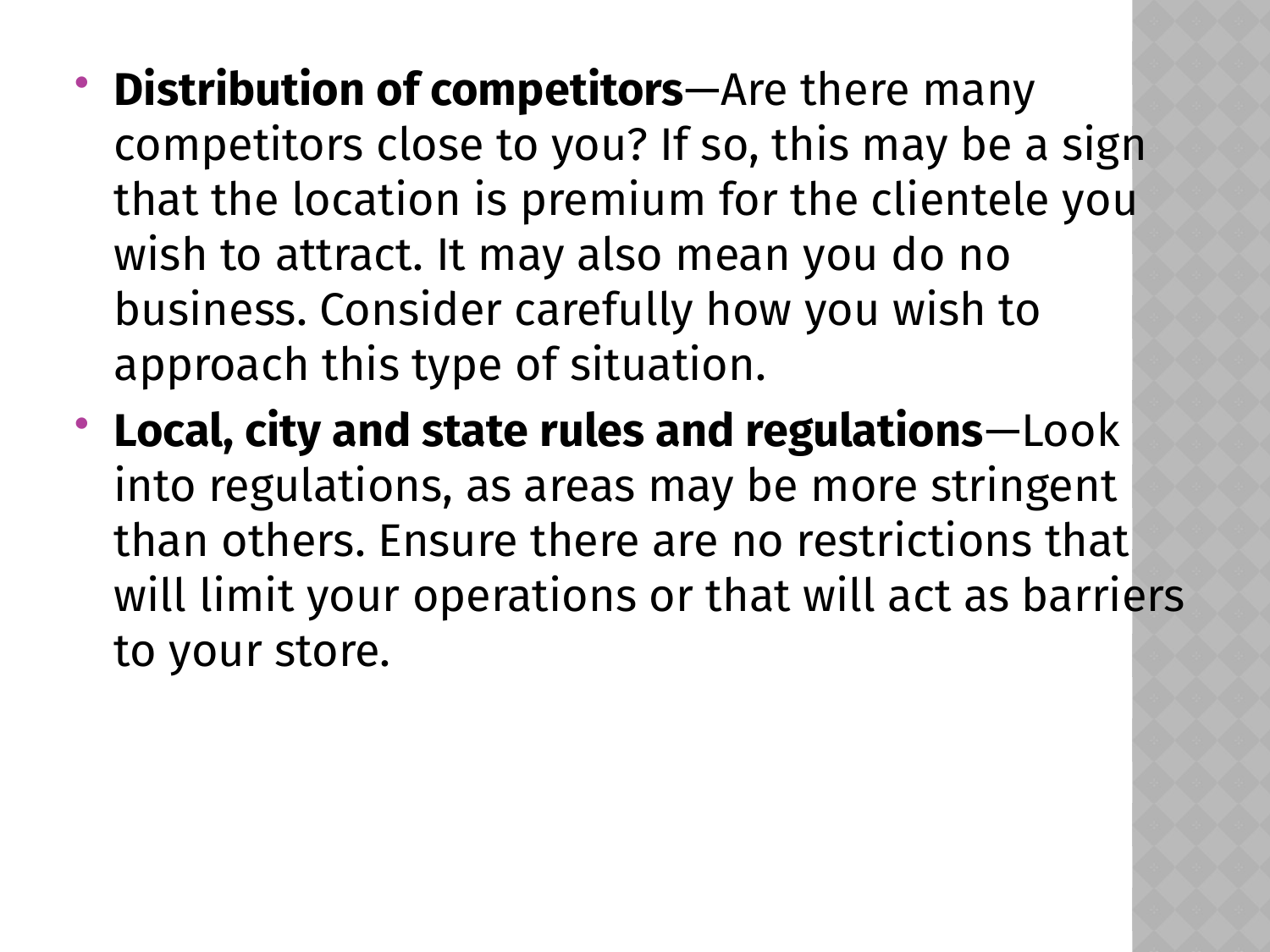

Distribution of competitors—Are there many competitors close to you? If so, this may be a sign that the location is premium for the clientele you wish to attract. It may also mean you do no business. Consider carefully how you wish to approach this type of situation.
Local, city and state rules and regulations—Look into regulations, as areas may be more stringent than others. Ensure there are no restrictions that will limit your operations or that will act as barriers to your store.